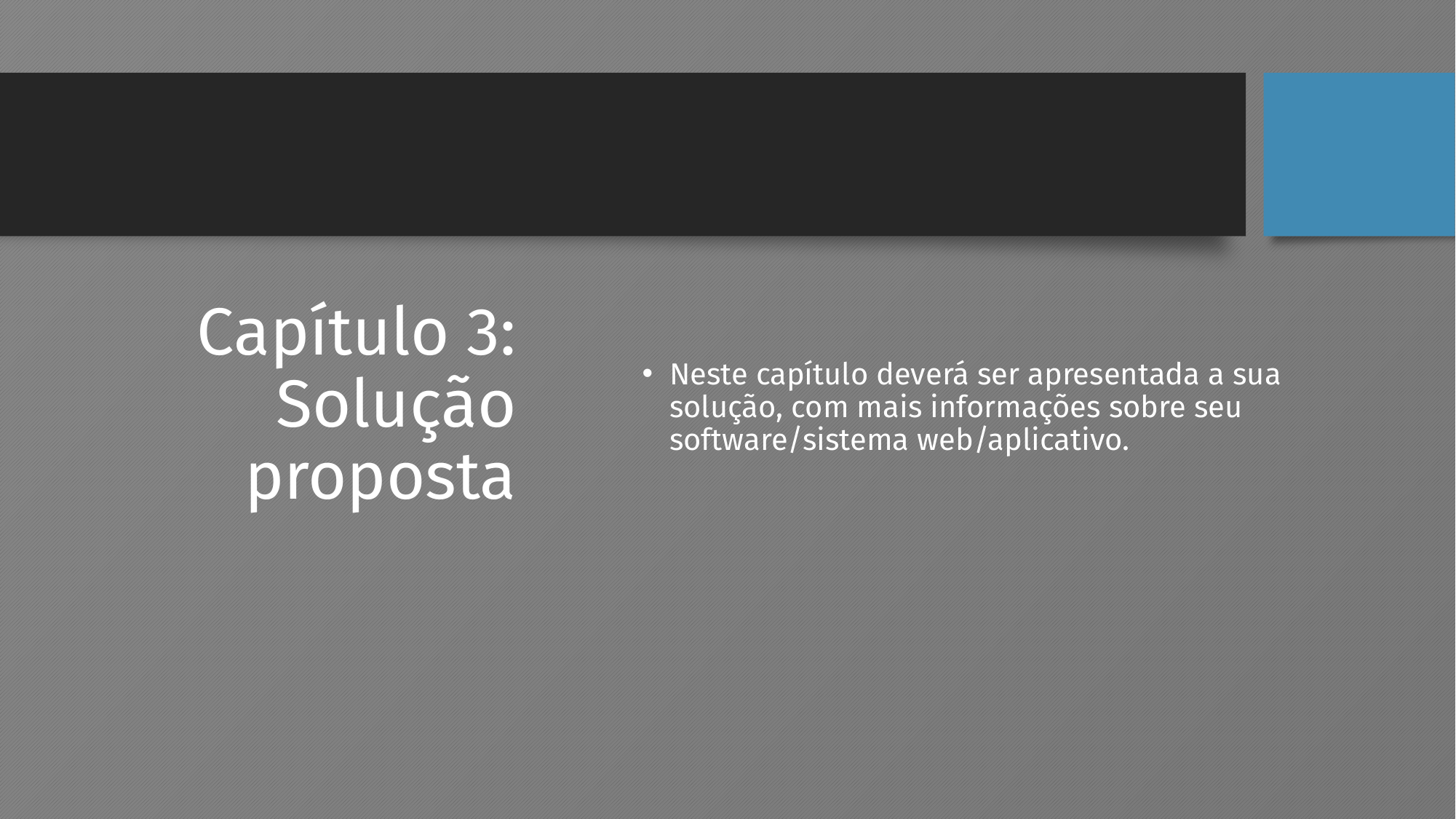

Neste capítulo deverá ser apresentada a sua solução, com mais informações sobre seu software/sistema web/aplicativo.
# Capítulo 3: Solução proposta